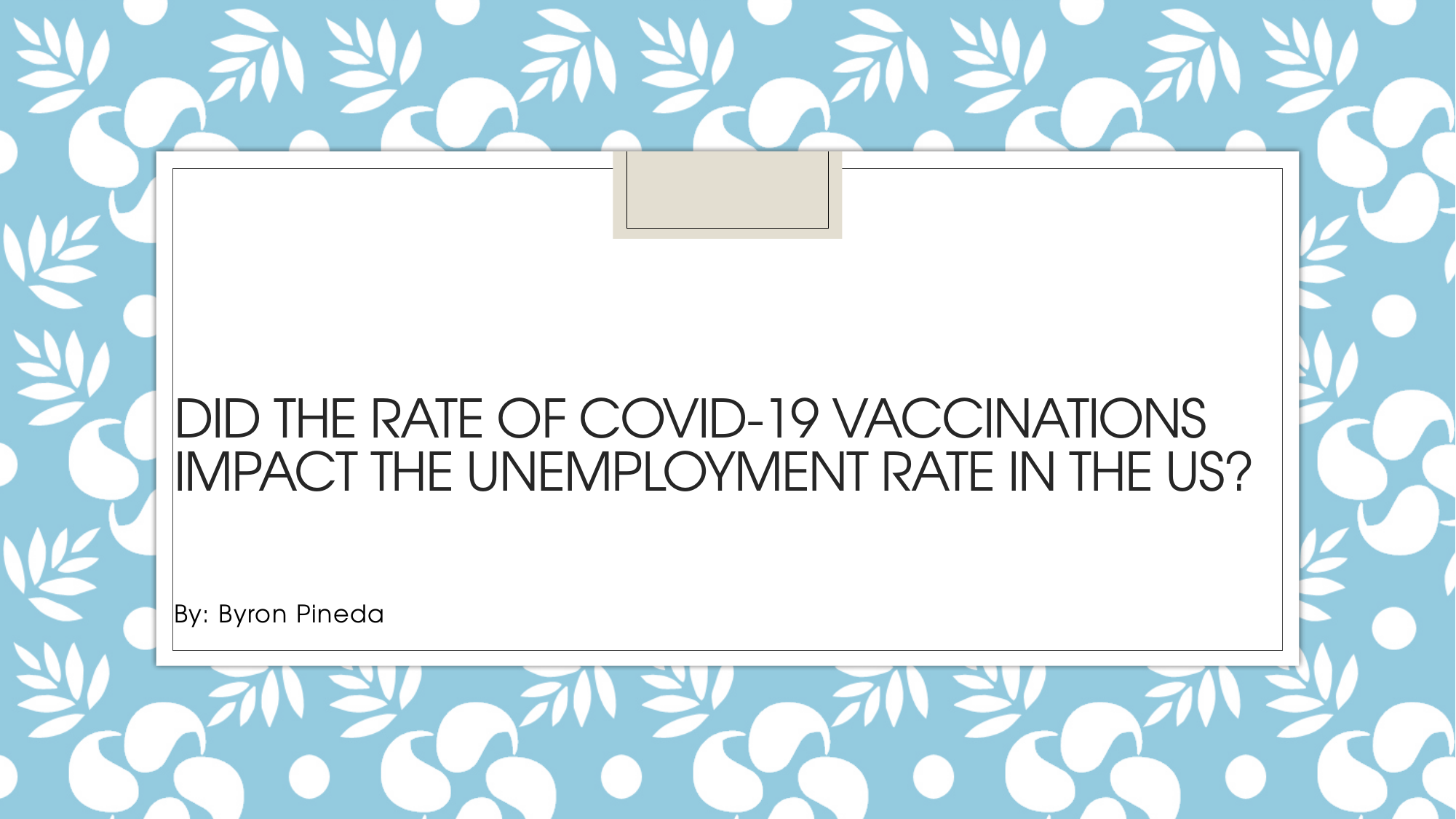

# Did the rate of Covid-19 vaccinations impact the unemployment rate in the US?
By: Byron Pineda